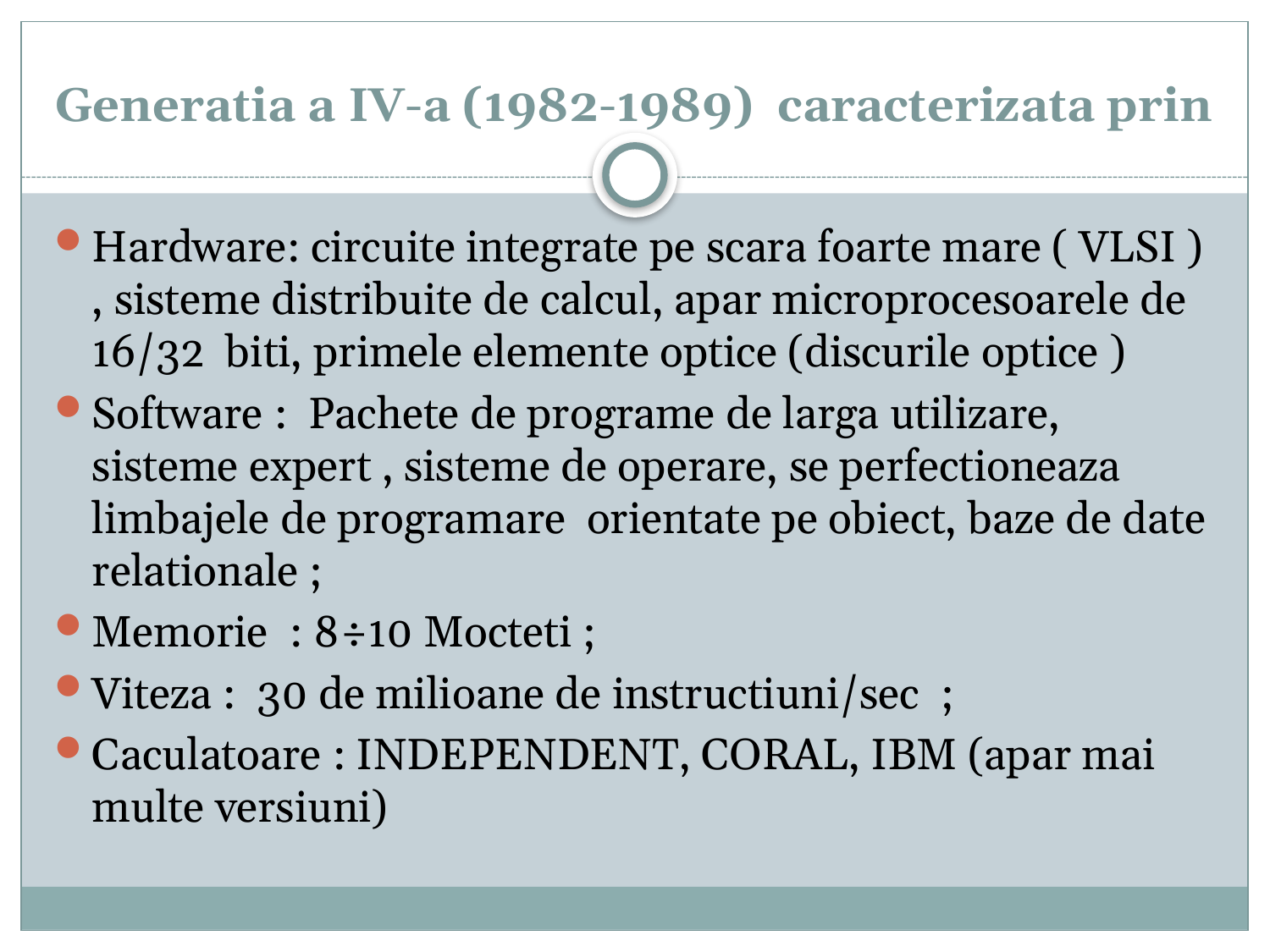

# Generatia a IV-a (1982-1989)  caracterizata prin
Hardware: circuite integrate pe scara foarte mare ( VLSI ) , sisteme distribuite de calcul, apar microprocesoarele de 16/32  biti, primele elemente optice (discurile optice )
Software :  Pachete de programe de larga utilizare, sisteme expert , sisteme de operare, se perfectioneaza limbajele de programare  orientate pe obiect, baze de date relationale ;
Memorie  : 8÷10 Mocteti ;
Viteza :  30 de milioane de instructiuni/sec  ;
Caculatoare : INDEPENDENT, CORAL, IBM (apar mai multe versiuni)